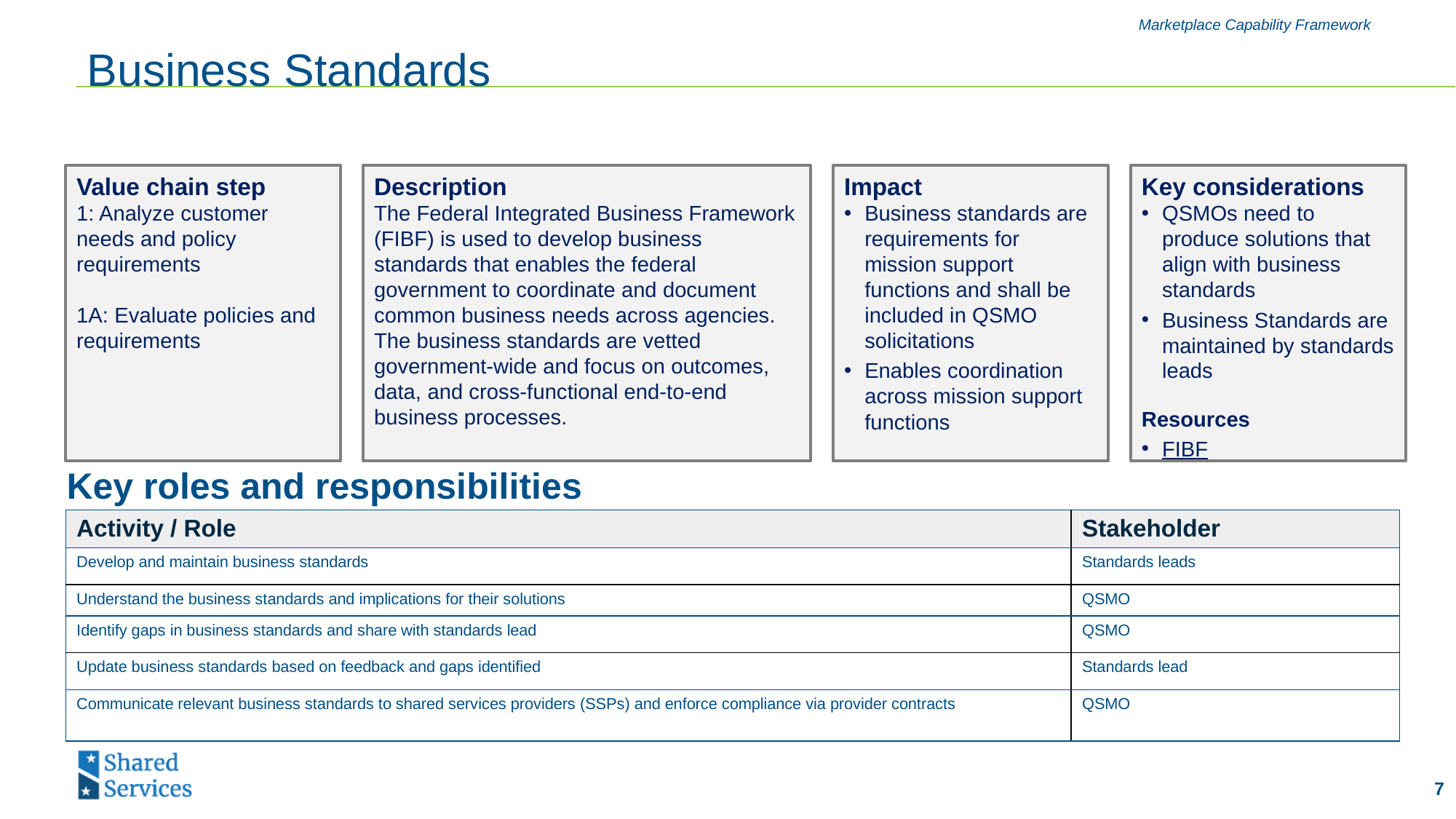

Marketplace Capability Framework
# Business Standards
Value chain step
1: Analyze customer needs and policy requirements

1A: Evaluate policies and requirements
Description
The Federal Integrated Business Framework (FIBF) is used to develop business standards that enables the federal government to coordinate and document common business needs across agencies. The business standards are vetted government-wide and focus on outcomes, data, and cross-functional end-to-end business processes.
Impact
Business standards are requirements for mission support functions and shall be included in QSMO solicitations
Enables coordination across mission support functions
Key considerations
QSMOs need to produce solutions that align with business standards
Business Standards are maintained by standards leads
Resources
FIBF
Key roles and responsibilities
| Activity / Role | Stakeholder |
| --- | --- |
| Develop and maintain business standards | Standards leads |
| Understand the business standards and implications for their solutions | QSMO |
| Identify gaps in business standards and share with standards lead | QSMO |
| Update business standards based on feedback and gaps identified | Standards lead |
| Communicate relevant business standards to shared services providers (SSPs) and enforce compliance via provider contracts | QSMO |
7